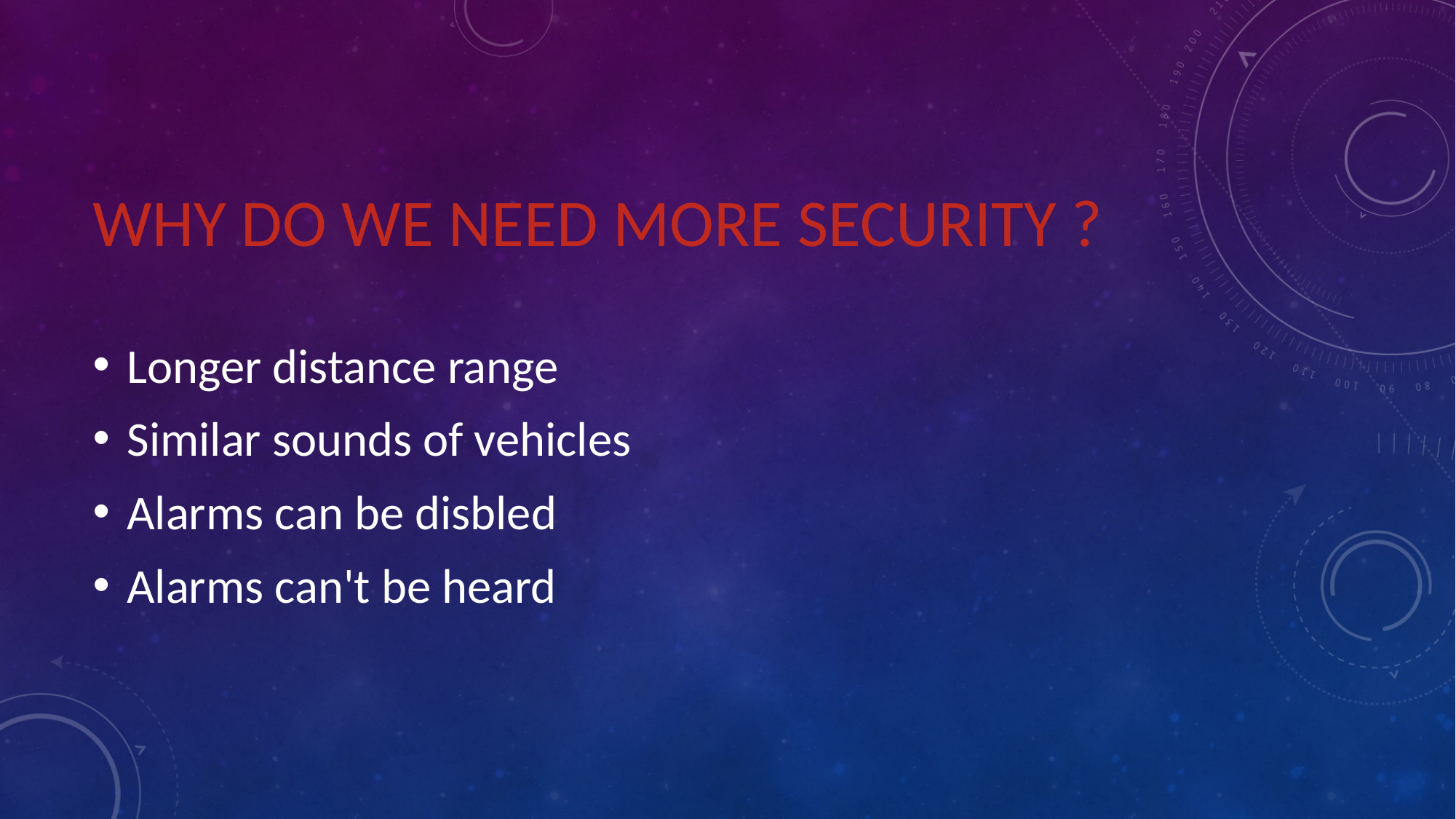

# Why do we need more security ?
Longer distance range
Similar sounds of vehicles
Alarms can be disbled
Alarms can't be heard